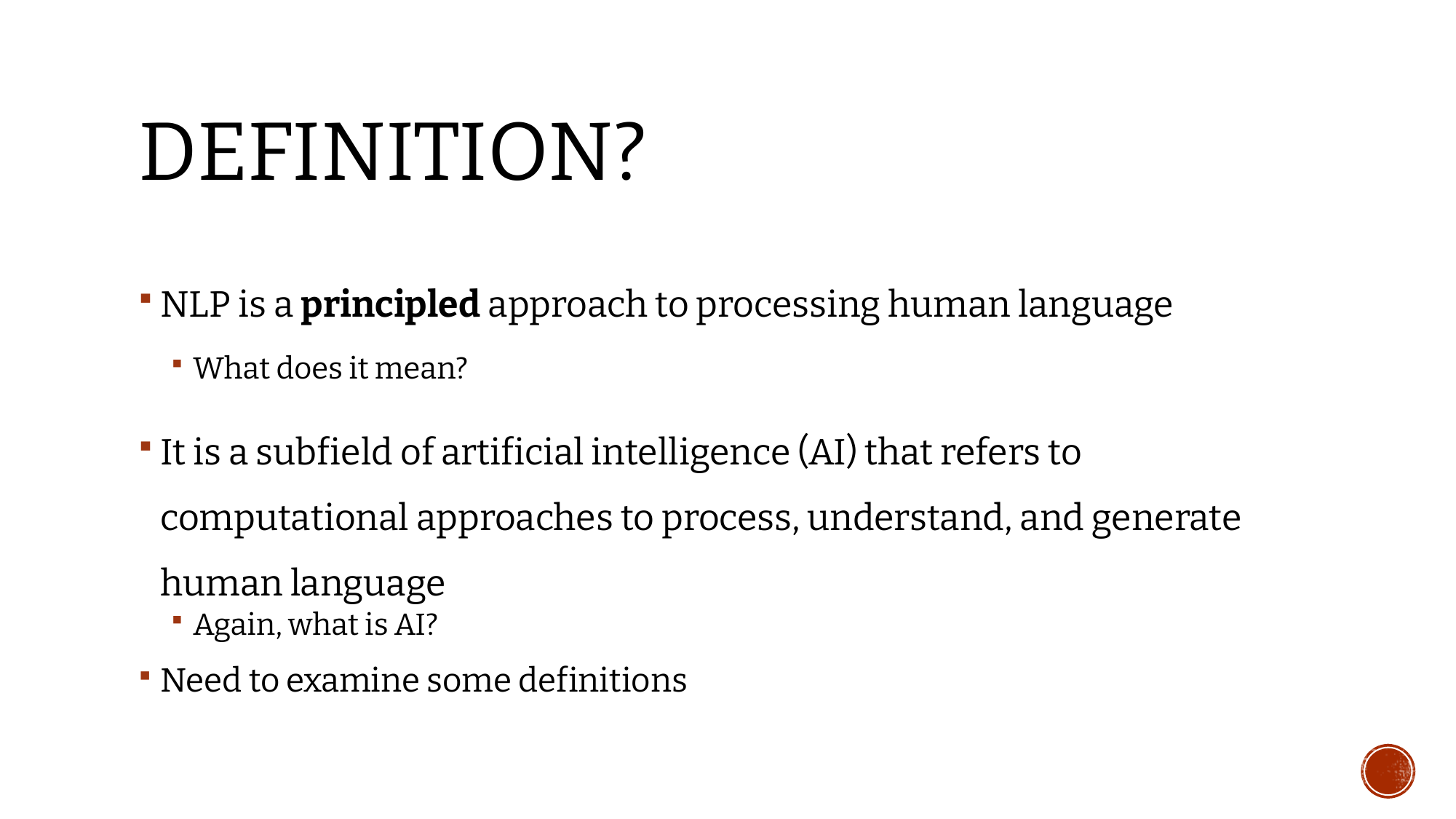

# Definition?
NLP is a principled approach to processing human language
What does it mean?
It is a subfield of artificial intelligence (AI) that refers to computational approaches to process, understand, and generate human language
Again, what is AI?
Need to examine some definitions